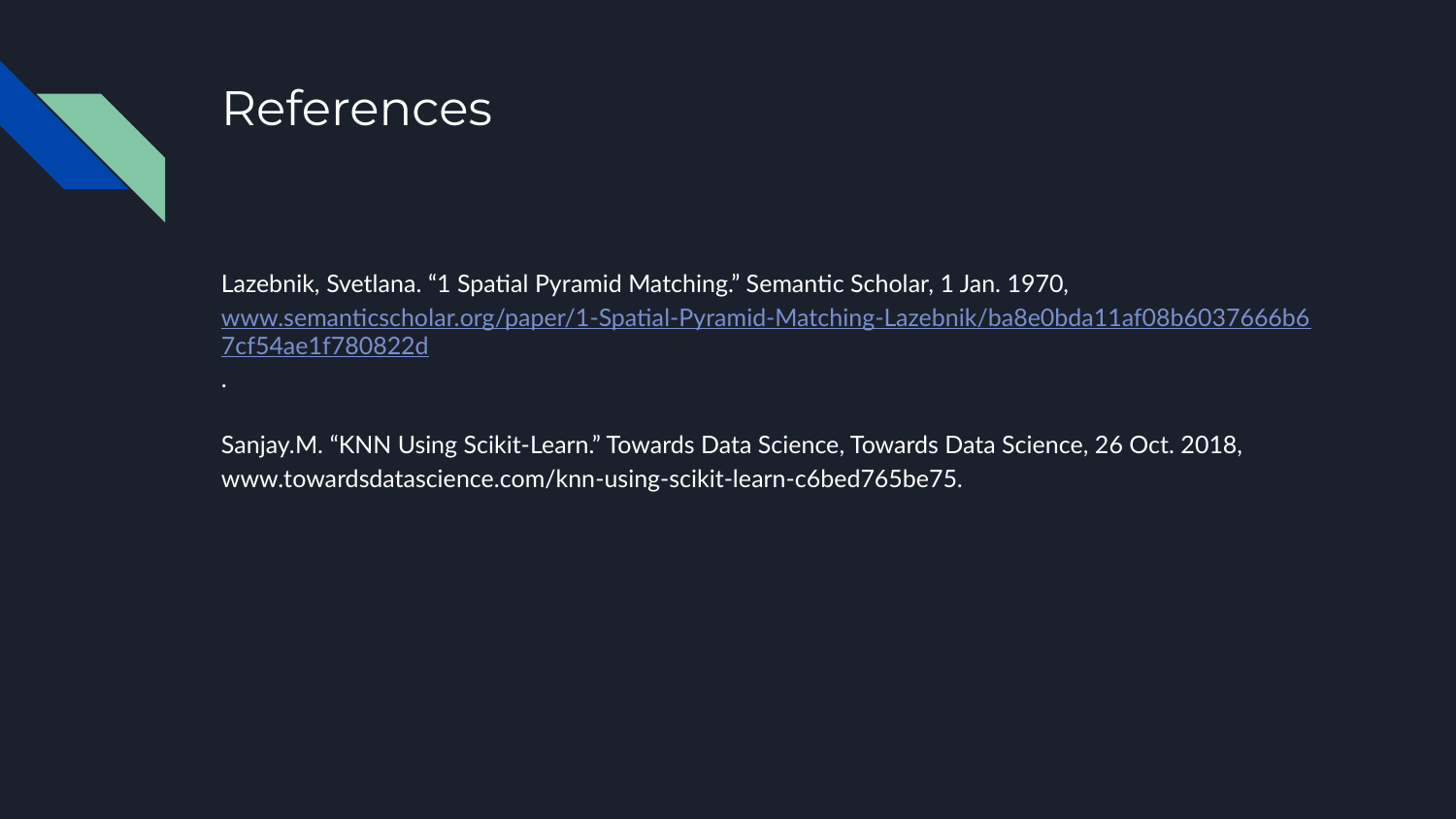

# References
Lazebnik, Svetlana. “1 Spatial Pyramid Matching.” Semantic Scholar, 1 Jan. 1970, www.semanticscholar.org/paper/1-Spatial-Pyramid-Matching-Lazebnik/ba8e0bda11af08b6037666b67cf54ae1f780822d.
Sanjay.M. “KNN Using Scikit-Learn.” Towards Data Science, Towards Data Science, 26 Oct. 2018, www.towardsdatascience.com/knn-using-scikit-learn-c6bed765be75.